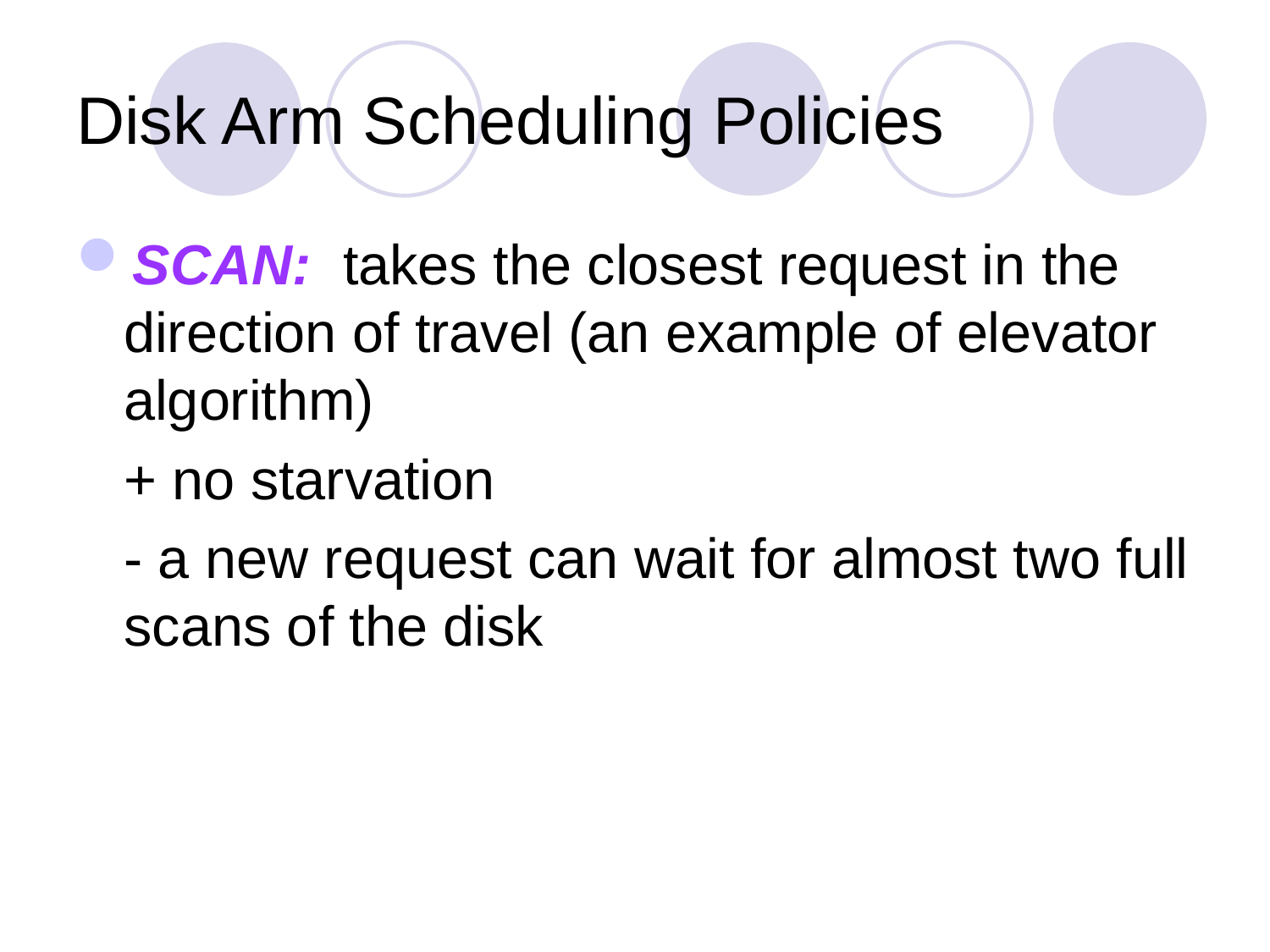

# Disk Arm Scheduling Policies
SCAN:  takes the closest request in the direction of travel (an example of elevator algorithm)
	+ no starvation
	- a new request can wait for almost two full scans of the disk